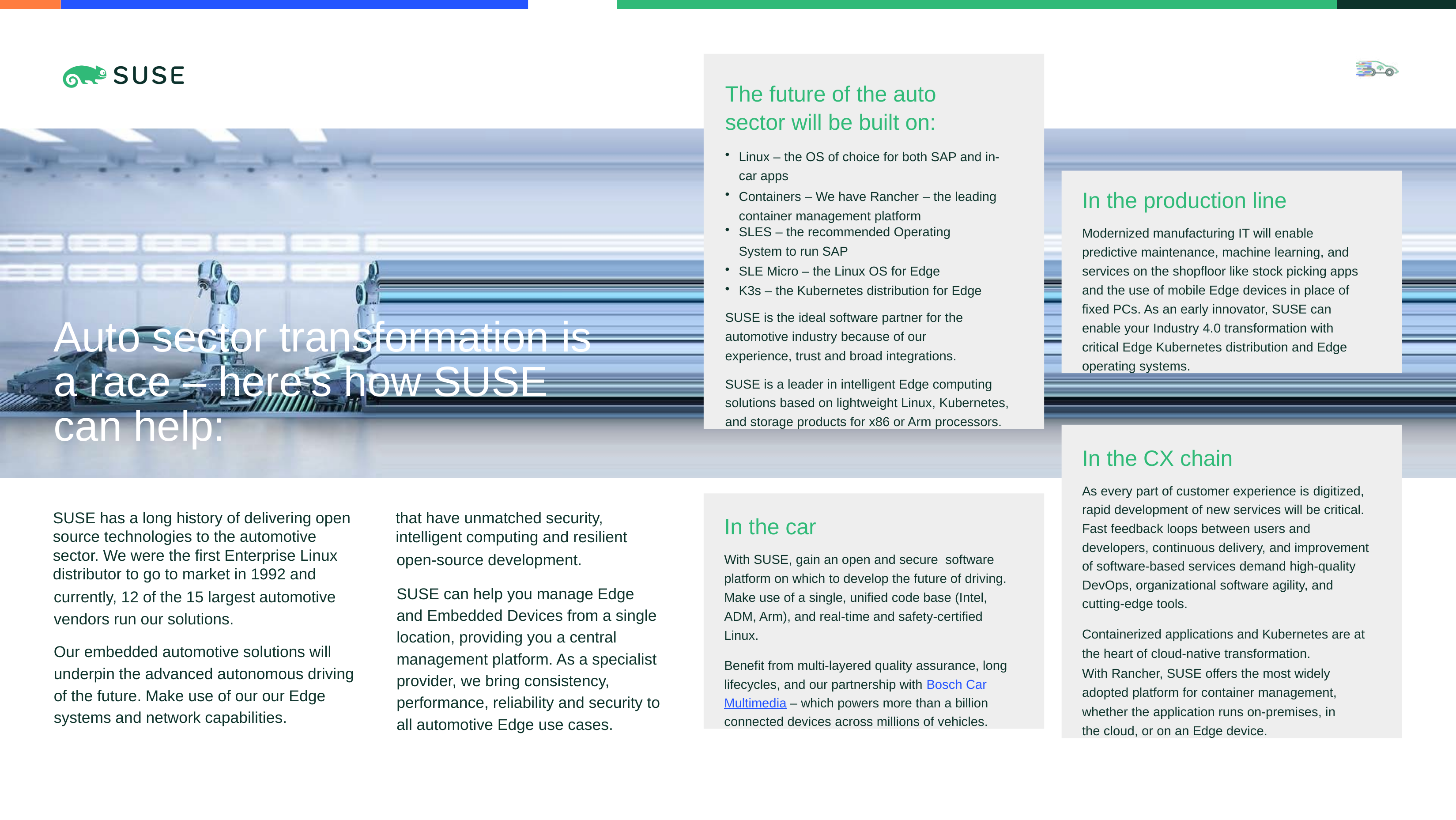

The future of the auto sector will be built on:
Linux – the OS of choice for both SAP and in-car apps
Containers – We have Rancher – the leading container management platform
SLES – the recommended Operating
System to run SAP
SLE Micro – the Linux OS for Edge
K3s – the Kubernetes distribution for Edge
SUSE is the ideal software partner for the automotive industry because of our experience, trust and broad integrations.
SUSE is a leader in intelligent Edge computing solutions based on lightweight Linux, Kubernetes, and storage products for x86 or Arm processors.
In the production line
Modernized manufacturing IT will enable predictive maintenance, machine learning, and services on the shopfloor like stock picking apps and the use of mobile Edge devices in place of fixed PCs. As an early innovator, SUSE can enable your Industry 4.0 transformation with critical Edge Kubernetes distribution and Edge operating systems.
Auto sector transformation is a race – here's how SUSE can help:
In the CX chain
As every part of customer experience is digitized, rapid development of new services will be critical. Fast feedback loops between users and developers, continuous delivery, and improvement of software-based services demand high-quality DevOps, organizational software agility, and cutting-edge tools.
Containerized applications and Kubernetes are at the heart of cloud-native transformation.
With Rancher, SUSE offers the most widely adopted platform for container management,
whether the application runs on-premises, in the cloud, or on an Edge device.
In the car
With SUSE, gain an open and secure  software platform on which to develop the future of driving. Make use of a single, unified code base (Intel, ADM, Arm), and real-time and safety-certified Linux.
Benefit from multi-layered quality assurance, long lifecycles, and our partnership with Bosch Car Multimedia – which powers more than a billion connected devices across millions of vehicles.
SUSE has a long history of delivering open source technologies to the automotive sector. We were the first Enterprise Linux
distributor to go to market in 1992 and
currently, 12 of the 15 largest automotive vendors run our solutions.
Our embedded automotive solutions will underpin the advanced autonomous driving of the future. Make use of our our Edge systems and network capabilities.
that have unmatched security, intelligent computing and resilient
open-source development.
SUSE can help you manage Edge and Embedded Devices from a single location, providing you a central management platform. As a specialist provider, we bring consistency, performance, reliability and security to all automotive Edge use cases.